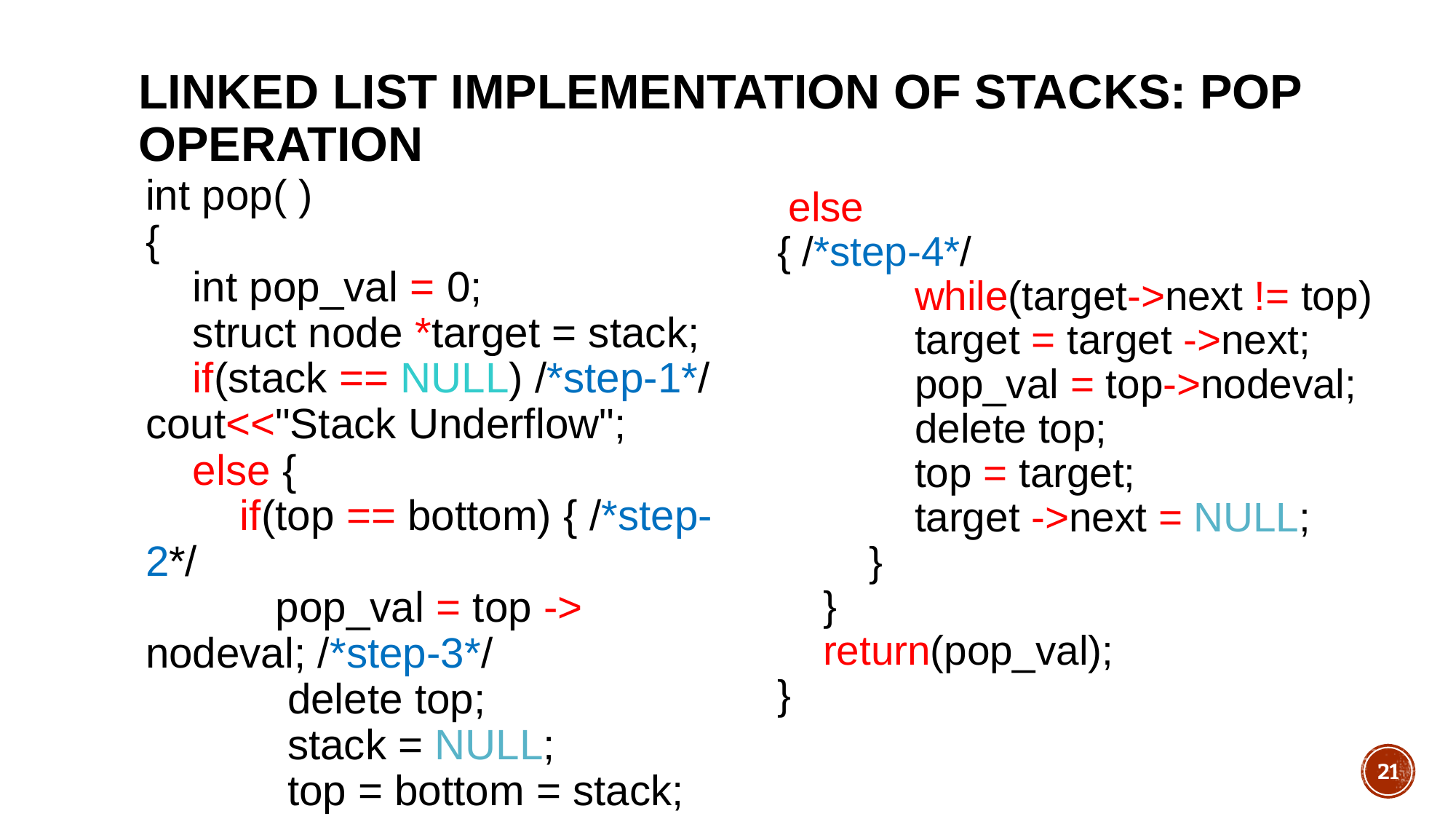

# Linked List Implementation of Stacks: Pop operation
int pop( )
{
    int pop_val = 0;
    struct node *target = stack;
    if(stack == NULL) /*step-1*/ cout<<"Stack Underflow";
    else {
        if(top == bottom) { /*step-2*/
           pop_val = top -> nodeval; /*step-3*/
            delete top;
            stack = NULL;
            top = bottom = stack;
        }
 else
{ /*step-4*/
            while(target->next != top)
            target = target ->next;
            pop_val = top->nodeval;
            delete top;
            top = target;
            target ->next = NULL;
        }
    }
    return(pop_val);
}

21